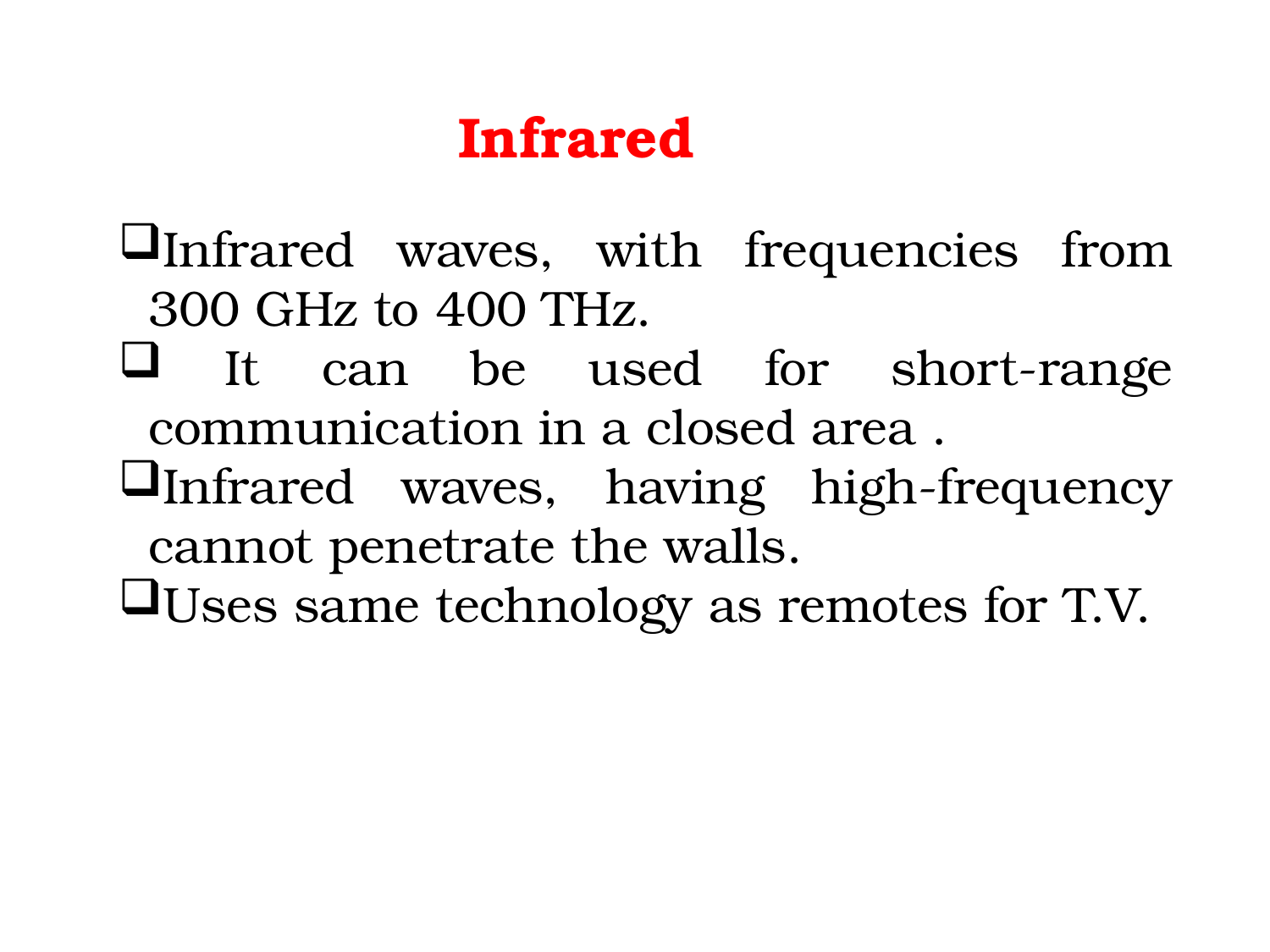

Infrared
Infrared waves, with frequencies from 300 GHz to 400 THz.
 It can be used for short-range communication in a closed area .
Infrared waves, having high-frequency cannot penetrate the walls.
Uses same technology as remotes for T.V.